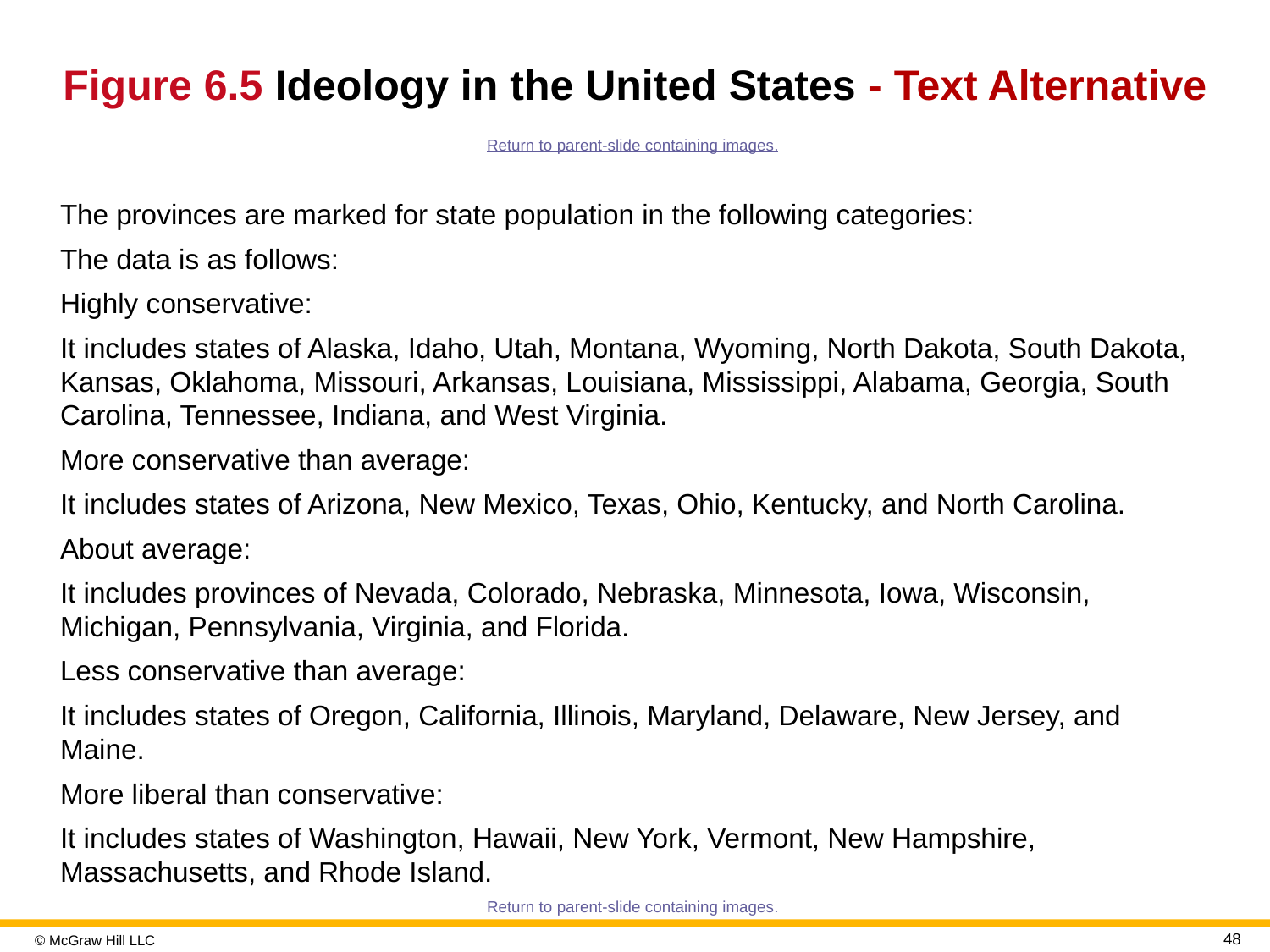

# Figure 6.5 Ideology in the United States - Text Alternative
Return to parent-slide containing images.
The provinces are marked for state population in the following categories:
The data is as follows:
Highly conservative:
It includes states of Alaska, Idaho, Utah, Montana, Wyoming, North Dakota, South Dakota, Kansas, Oklahoma, Missouri, Arkansas, Louisiana, Mississippi, Alabama, Georgia, South Carolina, Tennessee, Indiana, and West Virginia.
More conservative than average:
It includes states of Arizona, New Mexico, Texas, Ohio, Kentucky, and North Carolina.
About average:
It includes provinces of Nevada, Colorado, Nebraska, Minnesota, Iowa, Wisconsin, Michigan, Pennsylvania, Virginia, and Florida.
Less conservative than average:
It includes states of Oregon, California, Illinois, Maryland, Delaware, New Jersey, and Maine.
More liberal than conservative:
It includes states of Washington, Hawaii, New York, Vermont, New Hampshire, Massachusetts, and Rhode Island.
Return to parent-slide containing images.
48